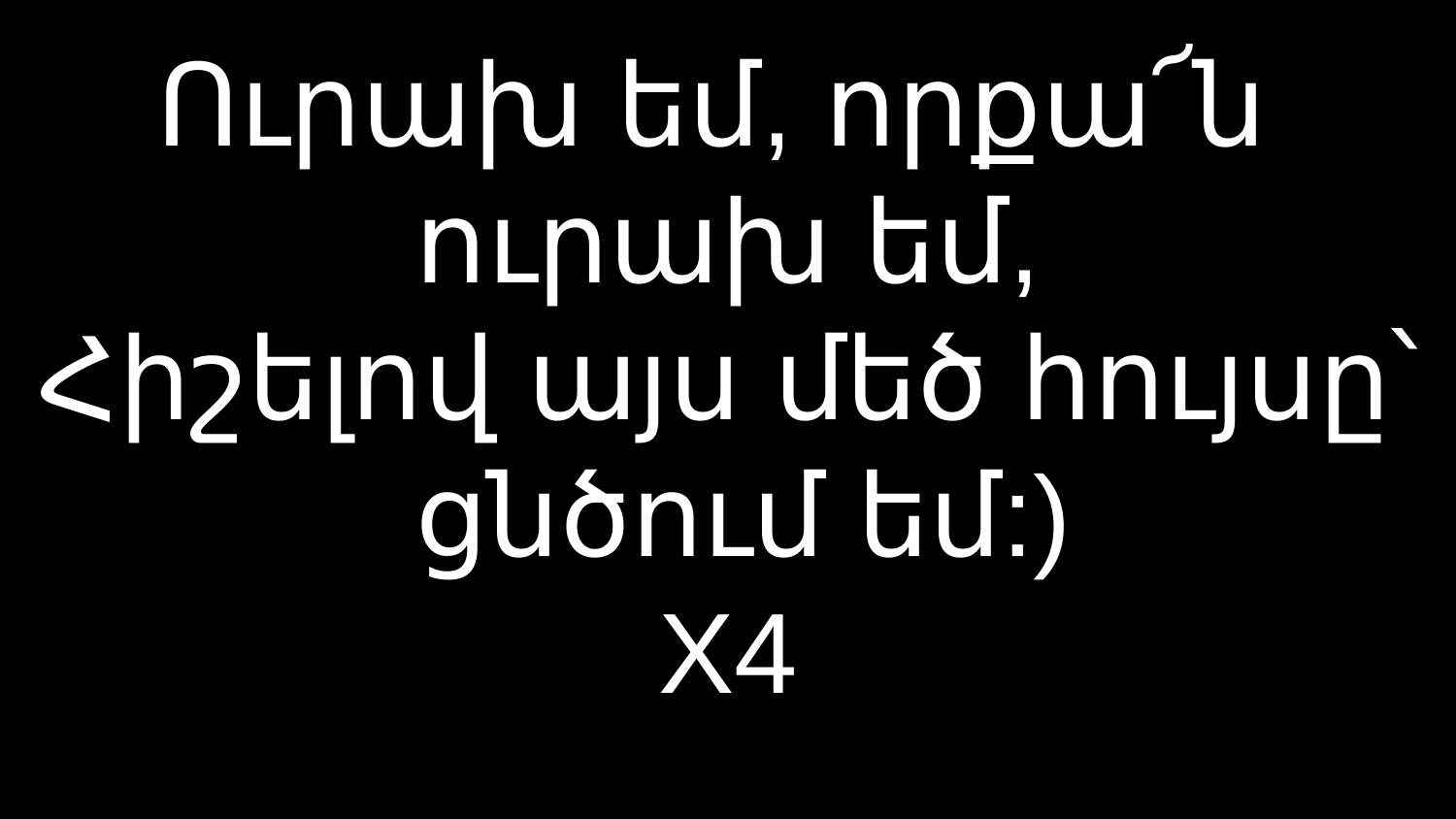

# Ուրախ եմ, որքա՜ն ուրախ եմ, Հիշելով այս մեծ հույսը՝ ցնծում եմ:) X4